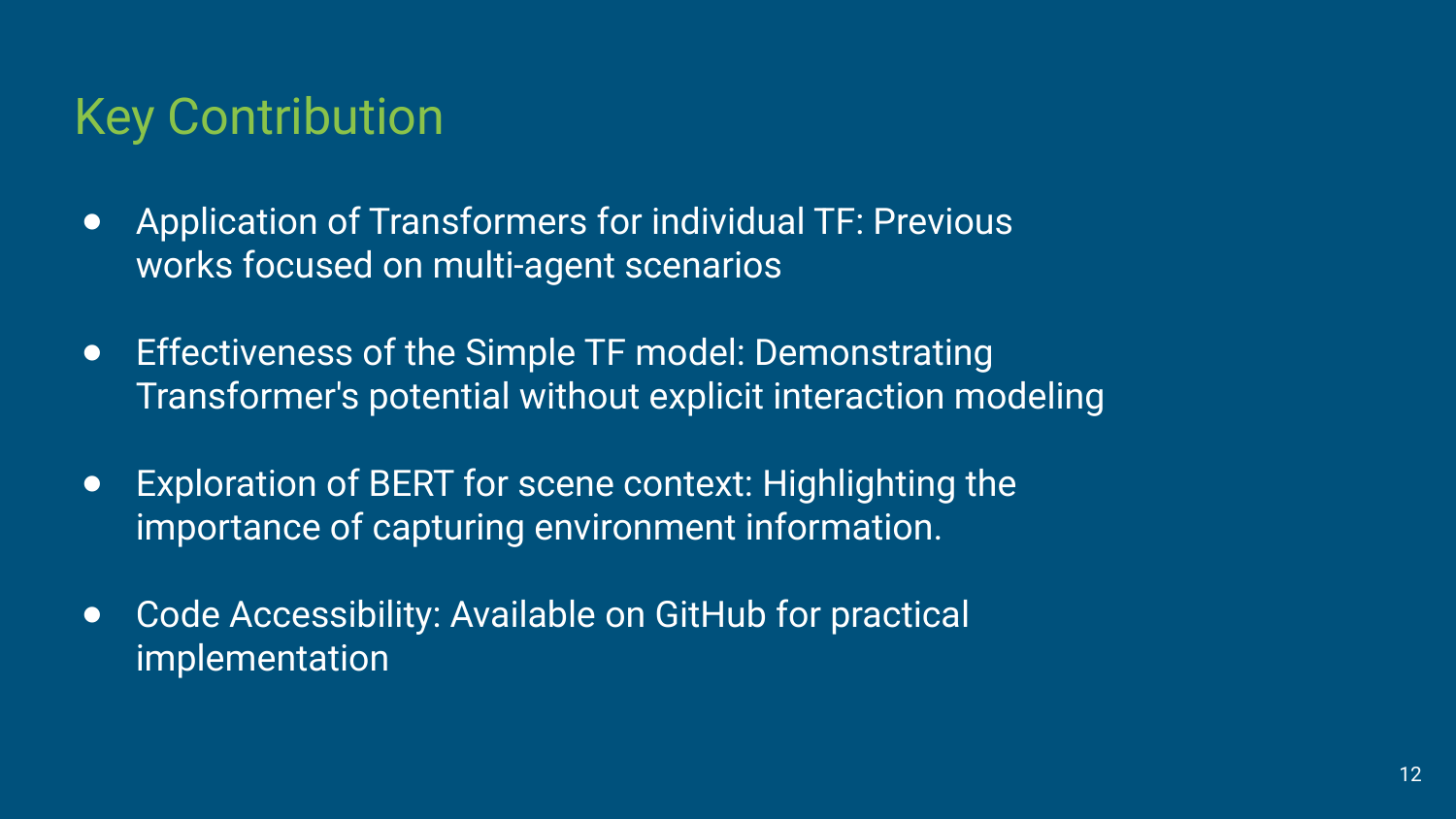

Key Contribution
Application of Transformers for individual TF: Previous works focused on multi-agent scenarios

Effectiveness of the Simple TF model: Demonstrating Transformer's potential without explicit interaction modeling

Exploration of BERT for scene context: Highlighting the importance of capturing environment information.

Code Accessibility: Available on GitHub for practical implementation

12